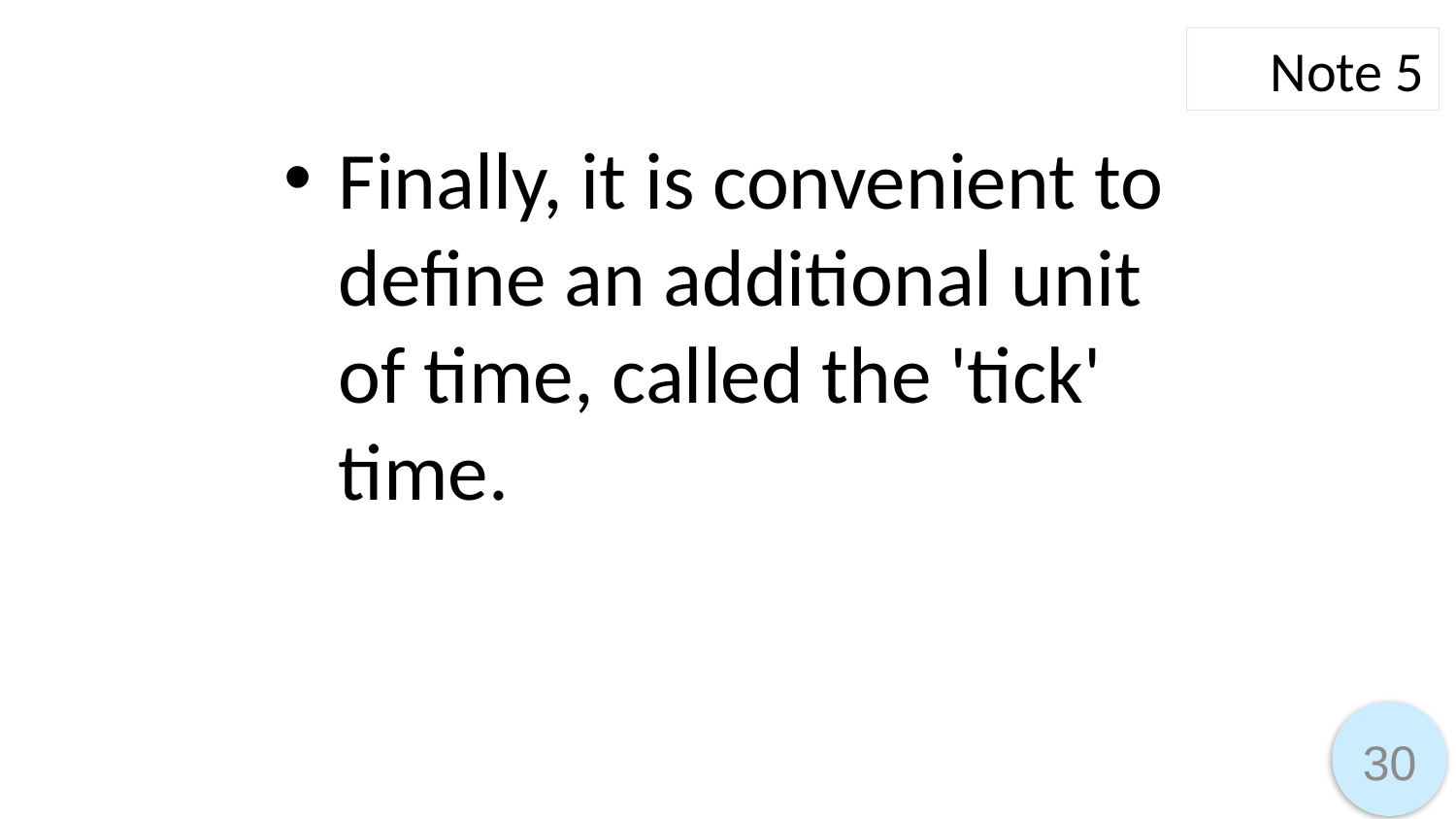

Note 5
Finally, it is convenient to define an additional unit of time, called the 'tick' time.
30